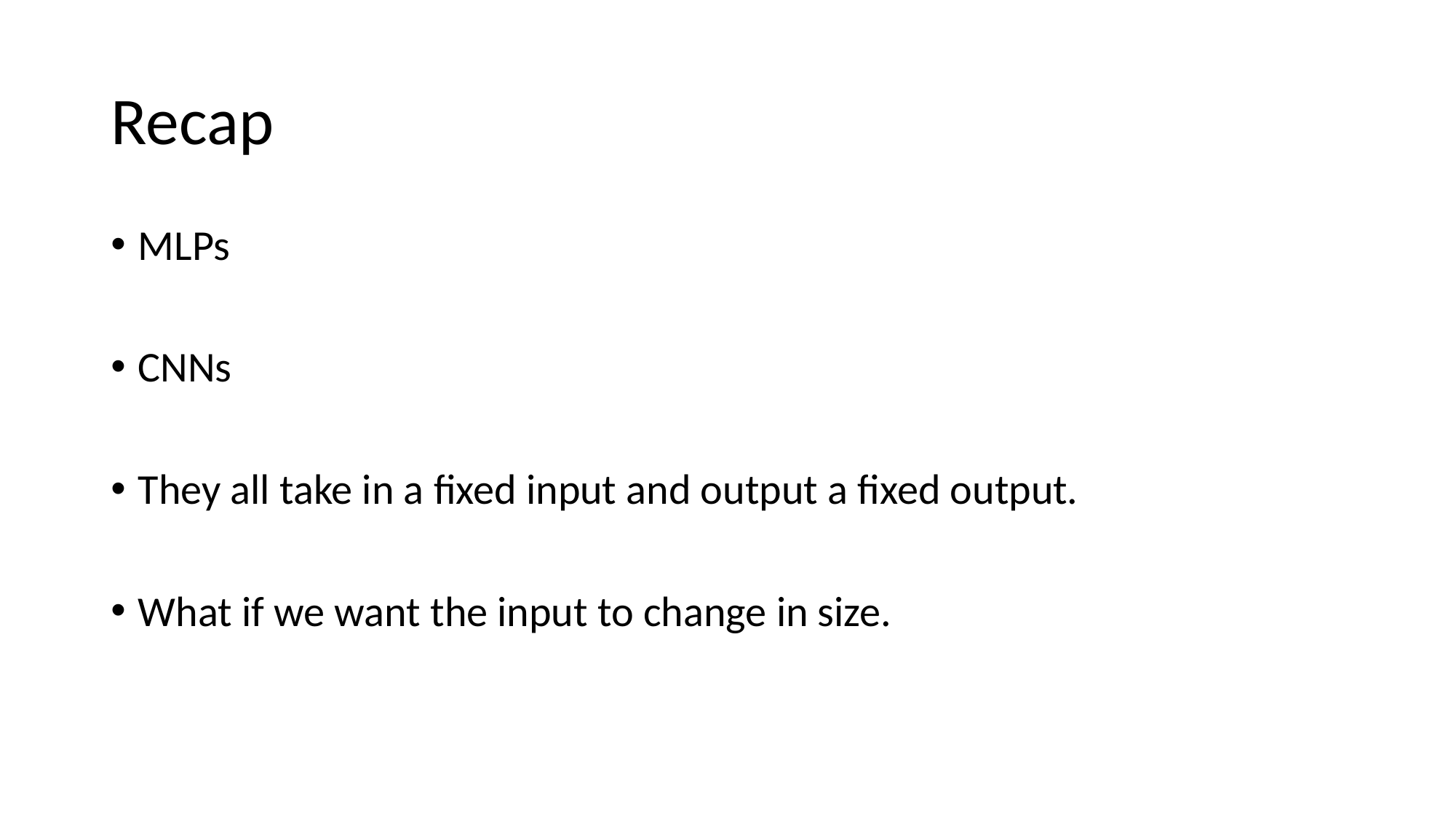

# Recap
MLPs

CNNs

They all take in a fixed input and output a fixed output.

What if we want the input to change in size.